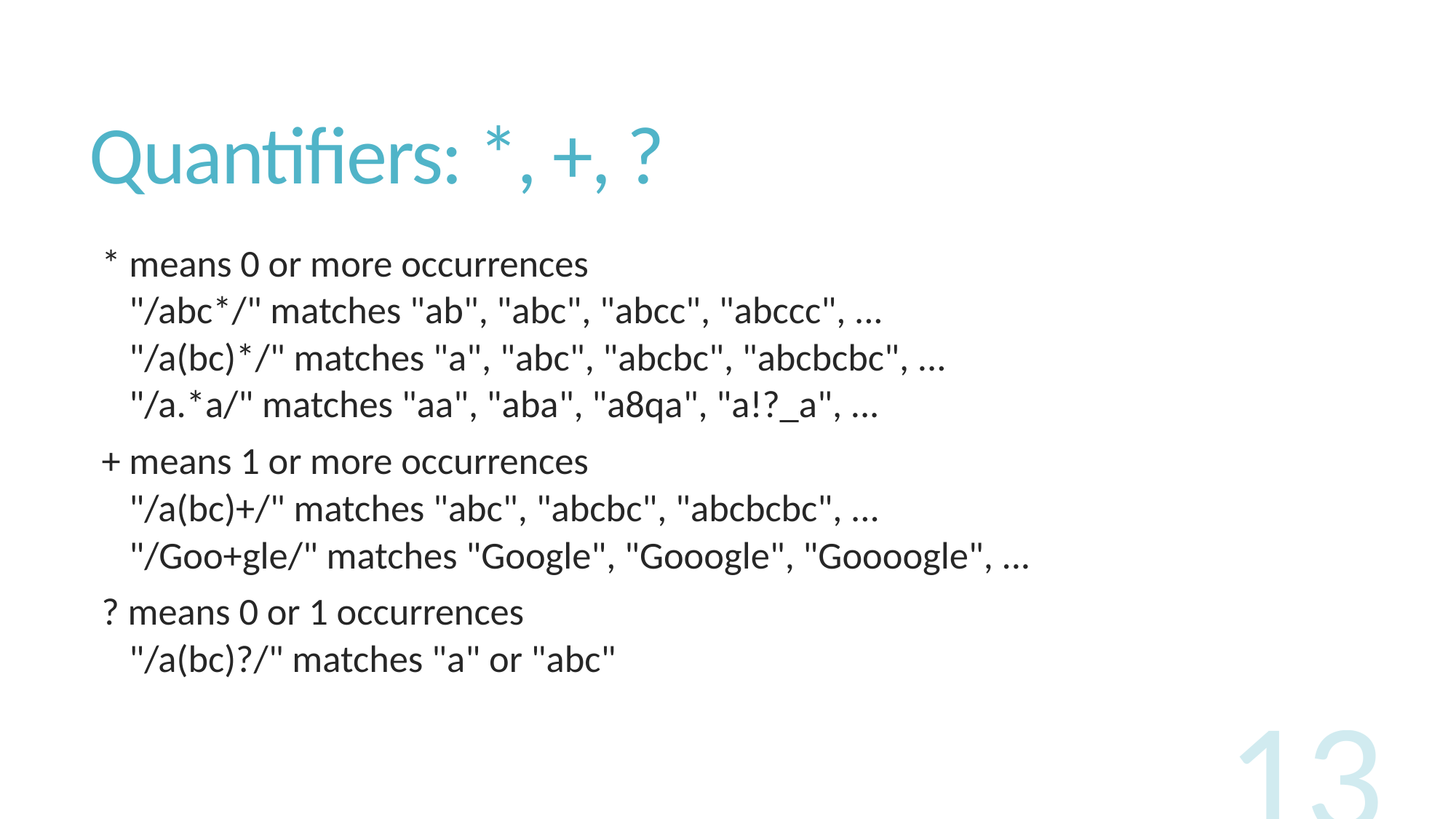

# Quantifiers: *, +, ?
* means 0 or more occurrences
"/abc*/" matches "ab", "abc", "abcc", "abccc", ...
"/a(bc)*/" matches "a", "abc", "abcbc", "abcbcbc", ...
"/a.*a/" matches "aa", "aba", "a8qa", "a!?_a", ...
+ means 1 or more occurrences
"/a(bc)+/" matches "abc", "abcbc", "abcbcbc", ...
"/Goo+gle/" matches "Google", "Gooogle", "Goooogle", ...
? means 0 or 1 occurrences
"/a(bc)?/" matches "a" or "abc"

13